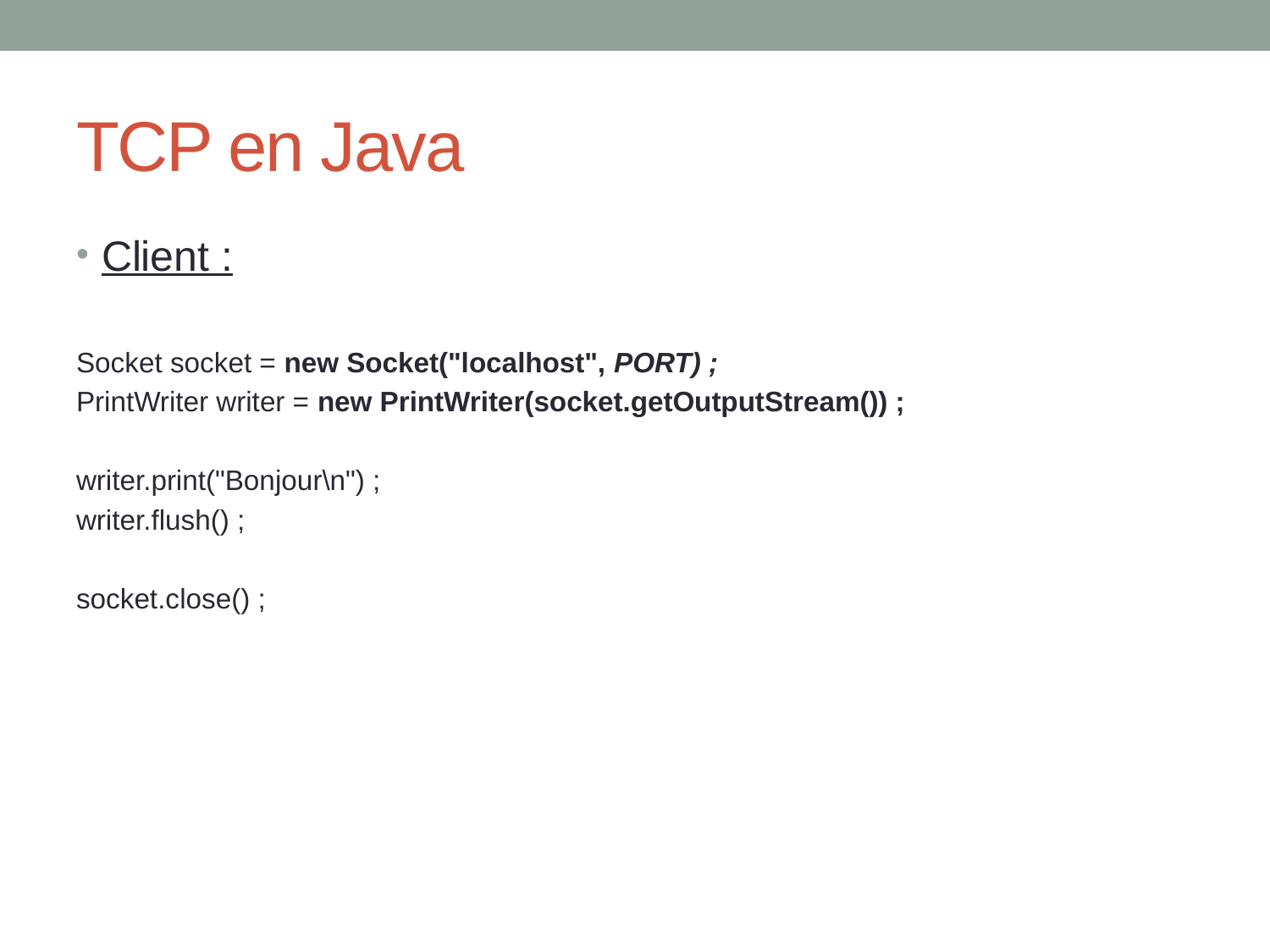

# TCP en Java
Client :

Socket socket = new Socket("localhost", PORT) ;
PrintWriter writer = new PrintWriter(socket.getOutputStream()) ;

writer.print("Bonjour\n") ;
writer.flush() ;

socket.close() ;